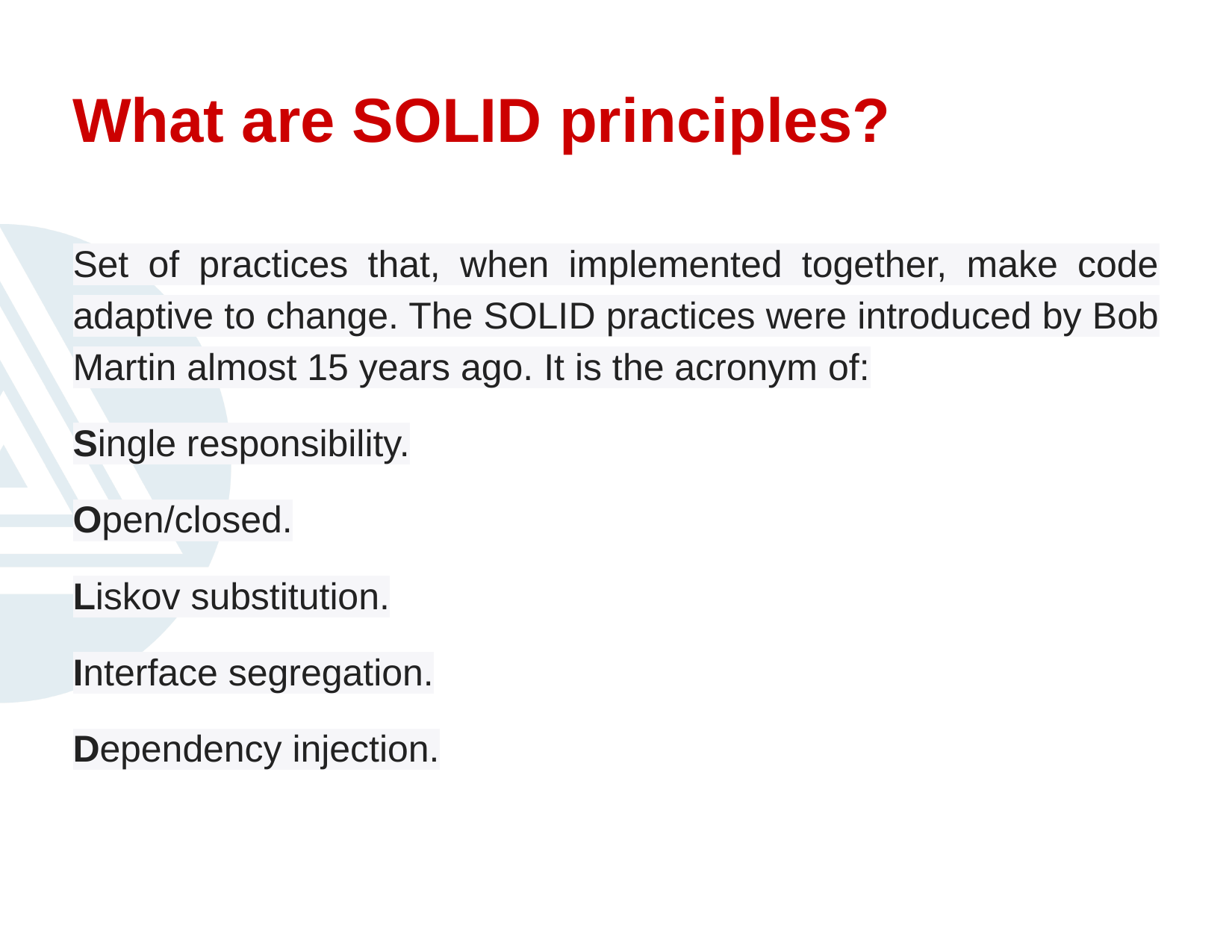

# What are SOLID principles?
Set of practices that, when implemented together, make code adaptive to change. The SOLID practices were introduced by Bob Martin almost 15 years ago. It is the acronym of:
Single responsibility.
Open/closed.
Liskov substitution.
Interface segregation.
Dependency injection.